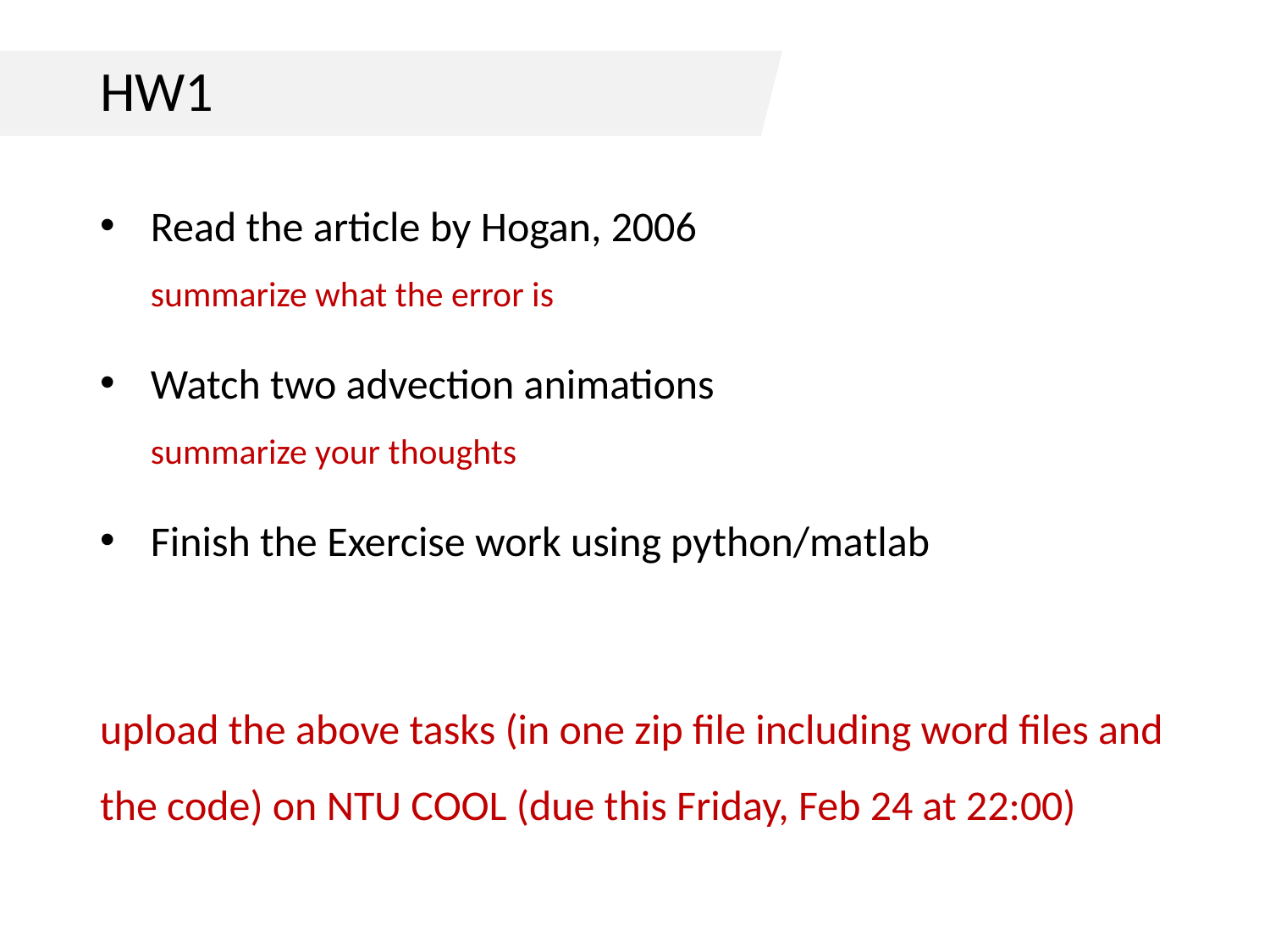

# HW1
Read the article by Hogan, 2006
summarize what the error is
Watch two advection animations
summarize your thoughts
Finish the Exercise work using python/matlab

upload the above tasks (in one zip file including word files and the code) on NTU COOL (due this Friday, Feb 24 at 22:00)